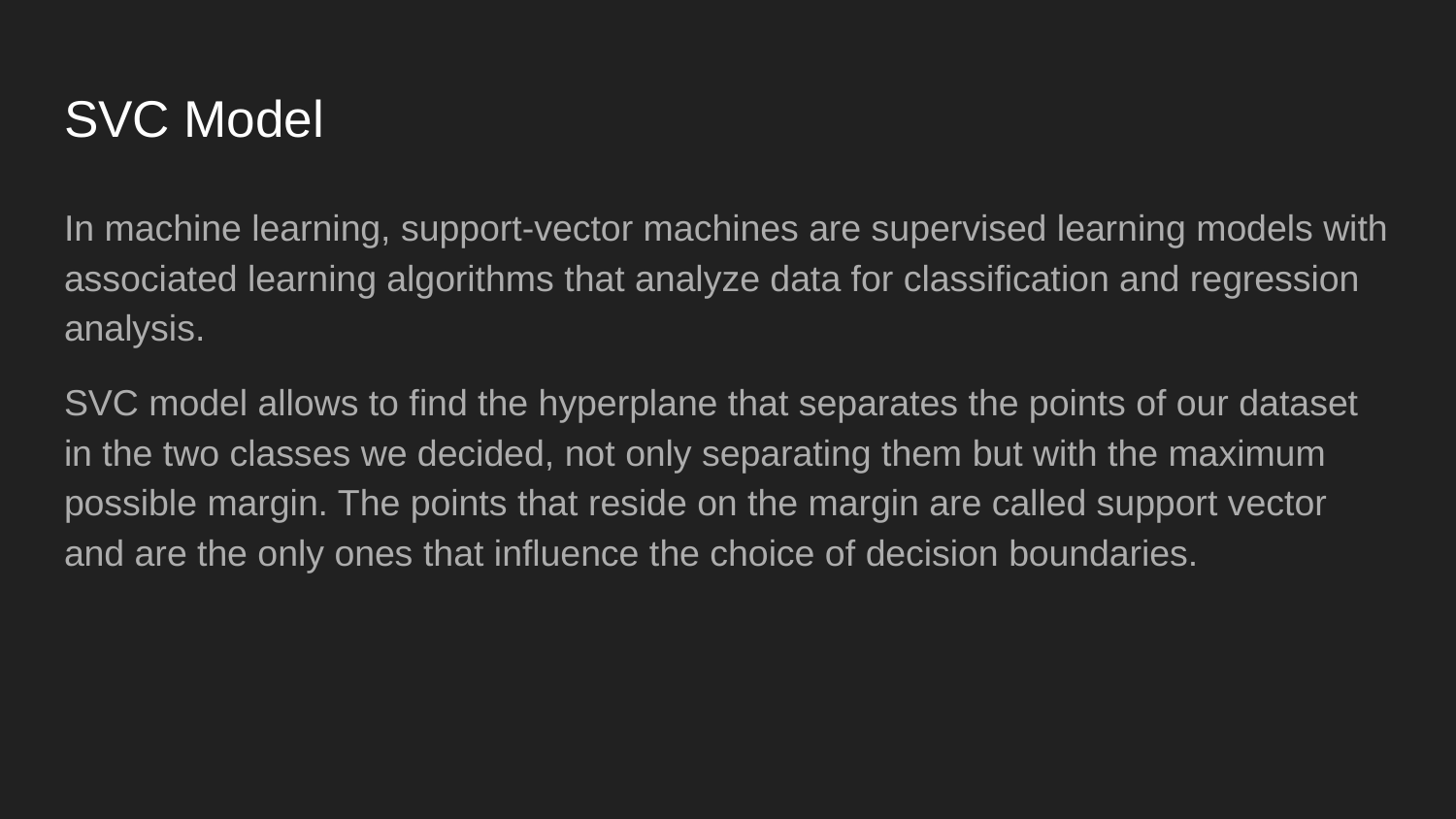

# SVC Model

In machine learning, support-vector machines are supervised learning models with associated learning algorithms that analyze data for classification and regression analysis.
SVC model allows to find the hyperplane that separates the points of our dataset in the two classes we decided, not only separating them but with the maximum possible margin. The points that reside on the margin are called support vector and are the only ones that influence the choice of decision boundaries.